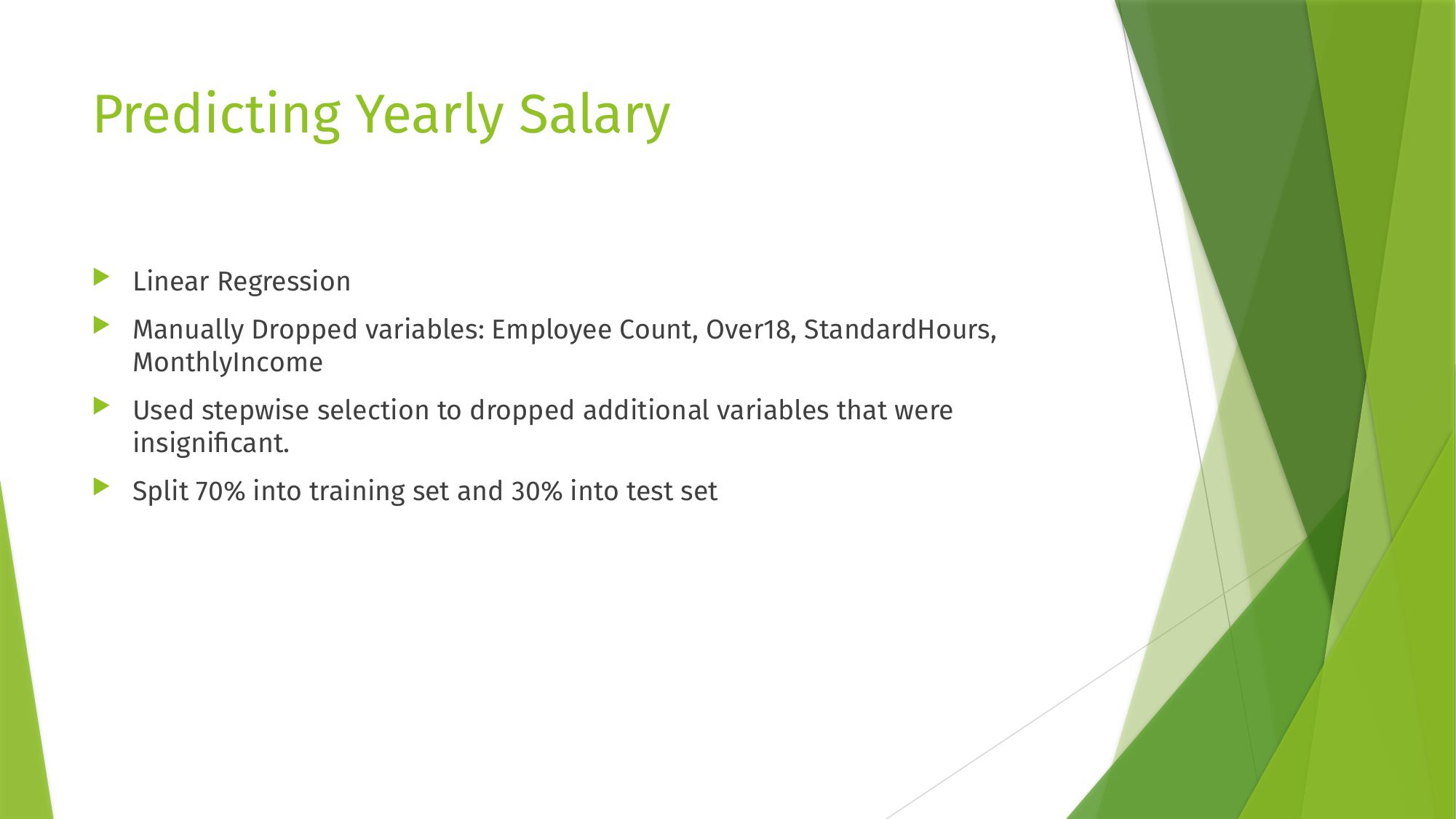

# Predicting Yearly Salary
Linear Regression
Manually Dropped variables: Employee Count, Over18, StandardHours, MonthlyIncome
Used stepwise selection to dropped additional variables that were insignificant.
Split 70% into training set and 30% into test set